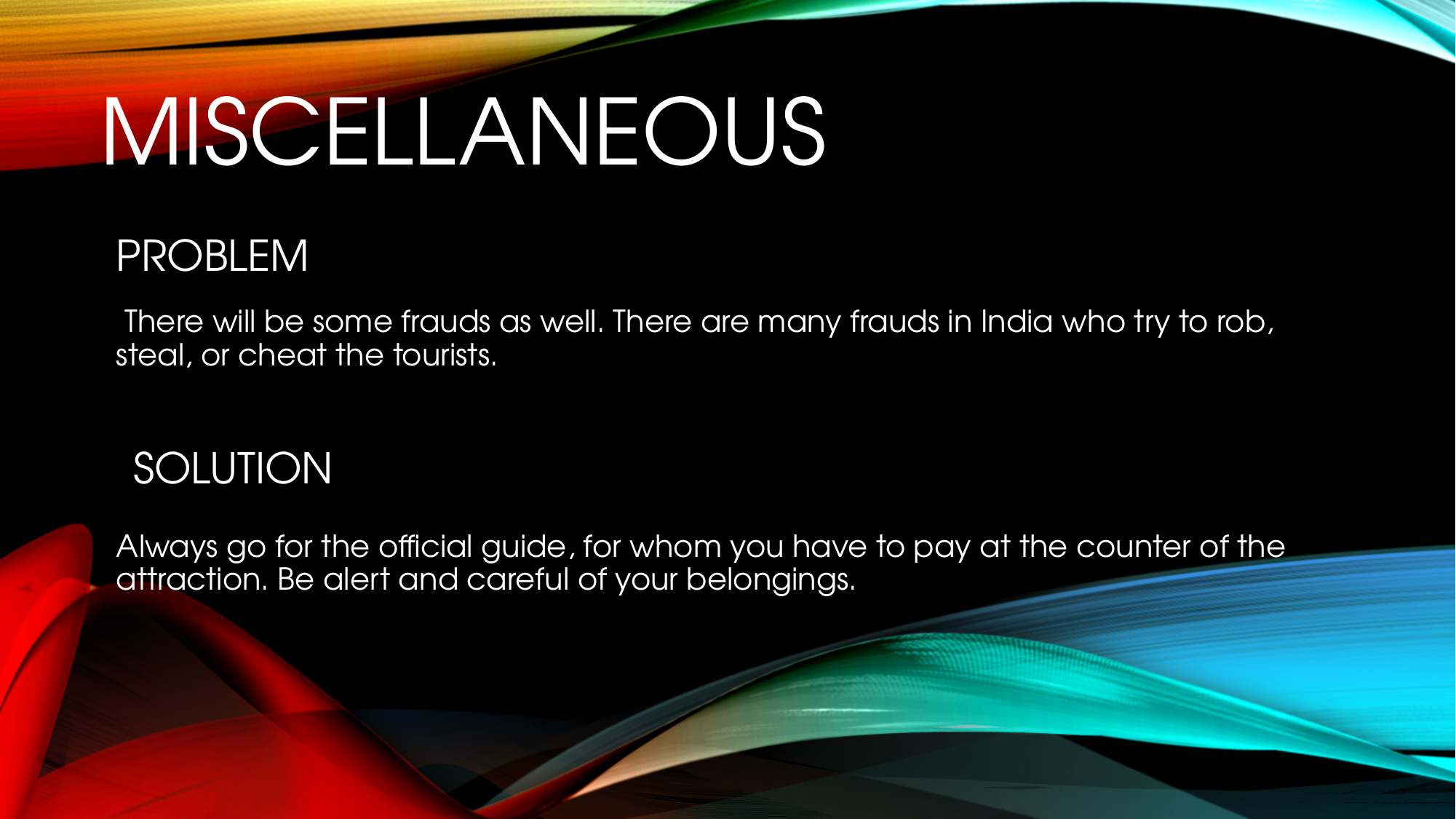

# miscellaneous
Problem
 There will be some frauds as well. There are many frauds in India who try to rob, steal, or cheat the tourists.

Always go for the official guide, for whom you have to pay at the counter of the attraction. Be alert and careful of your belongings.
Solution